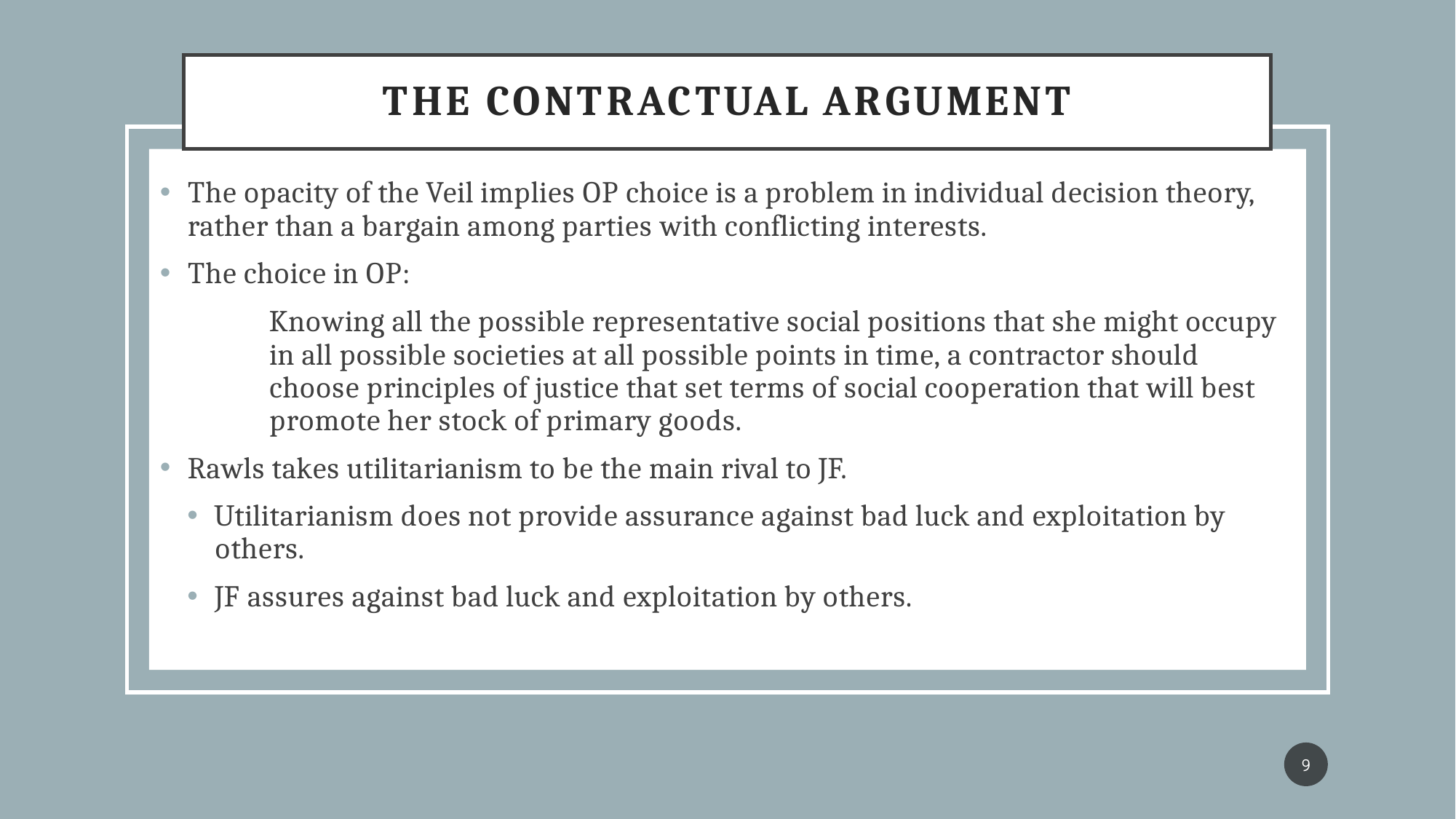

# The contractual argument

The opacity of the Veil implies OP choice is a problem in individual decision theory, rather than a bargain among parties with conflicting interests.
The choice in OP:
Knowing all the possible representative social positions that she might occupy in all possible societies at all possible points in time, a contractor should choose principles of justice that set terms of social cooperation that will best promote her stock of primary goods.
Rawls takes utilitarianism to be the main rival to JF.
Utilitarianism does not provide assurance against bad luck and exploitation by others.
JF assures against bad luck and exploitation by others.

9